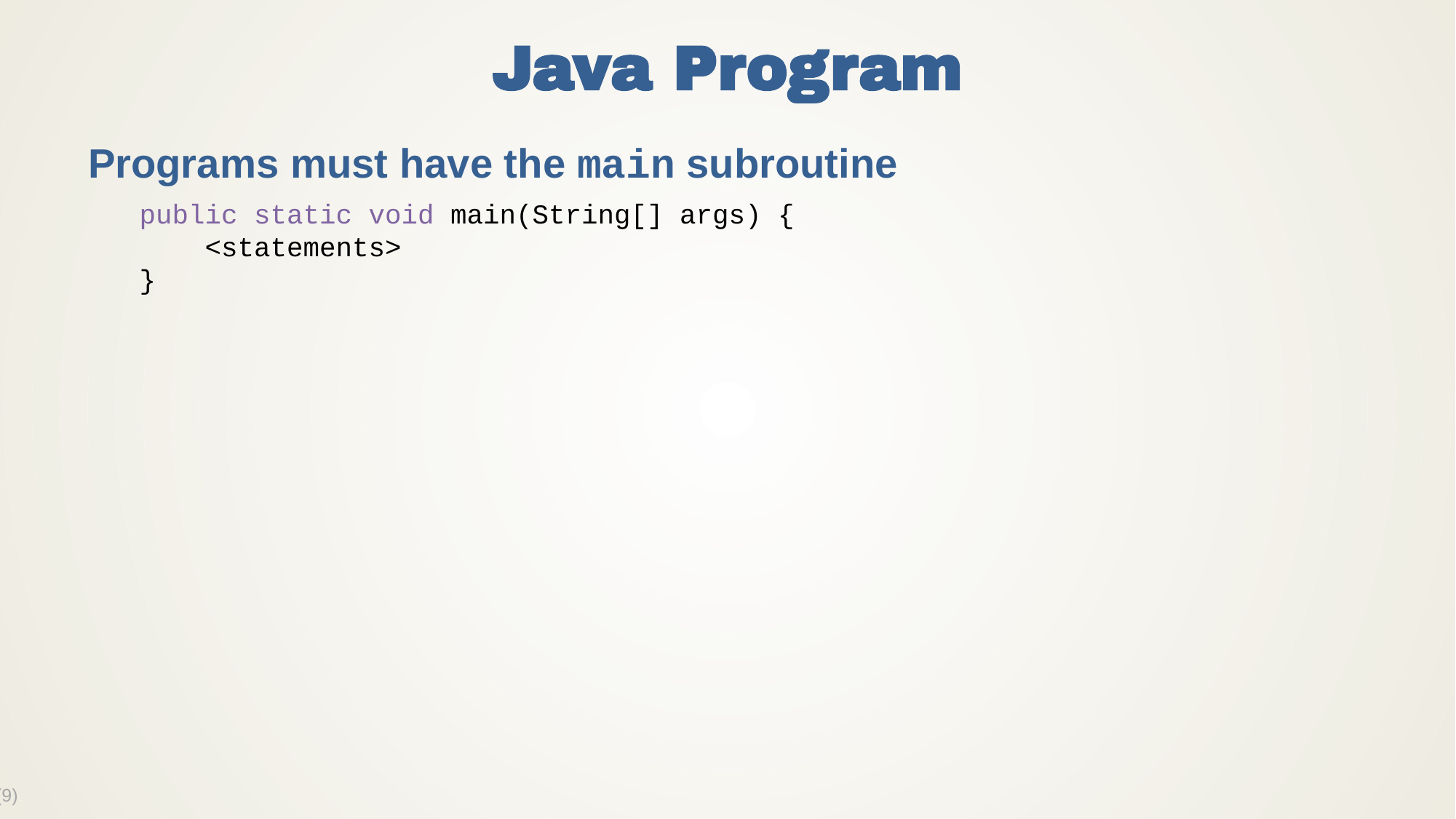

# Java Program
Programs must have the main subroutine
public static void main(String[] args) {
    <statements>
}